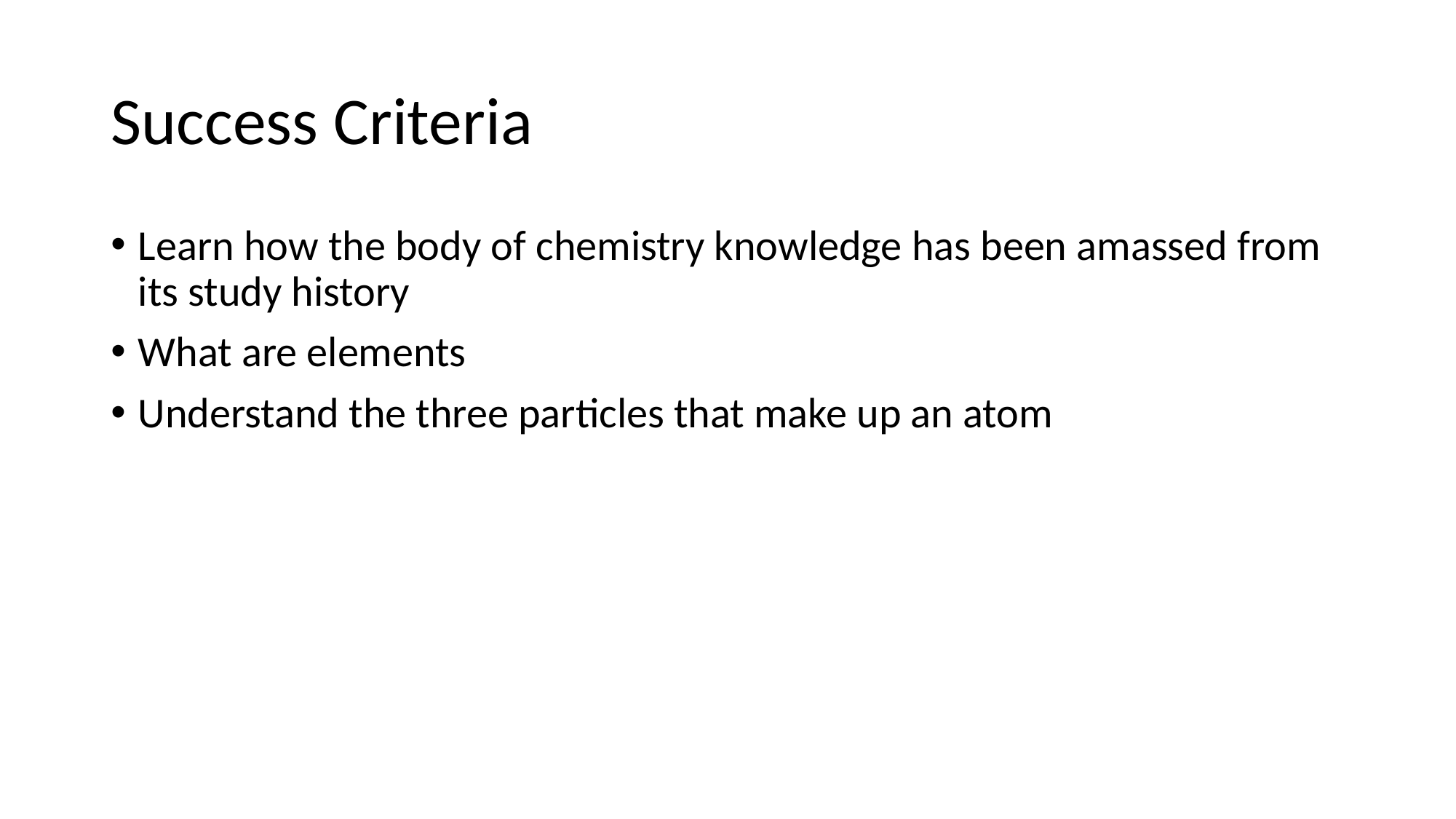

# Success Criteria
Learn how the body of chemistry knowledge has been amassed from its study history
What are elements
Understand the three particles that make up an atom